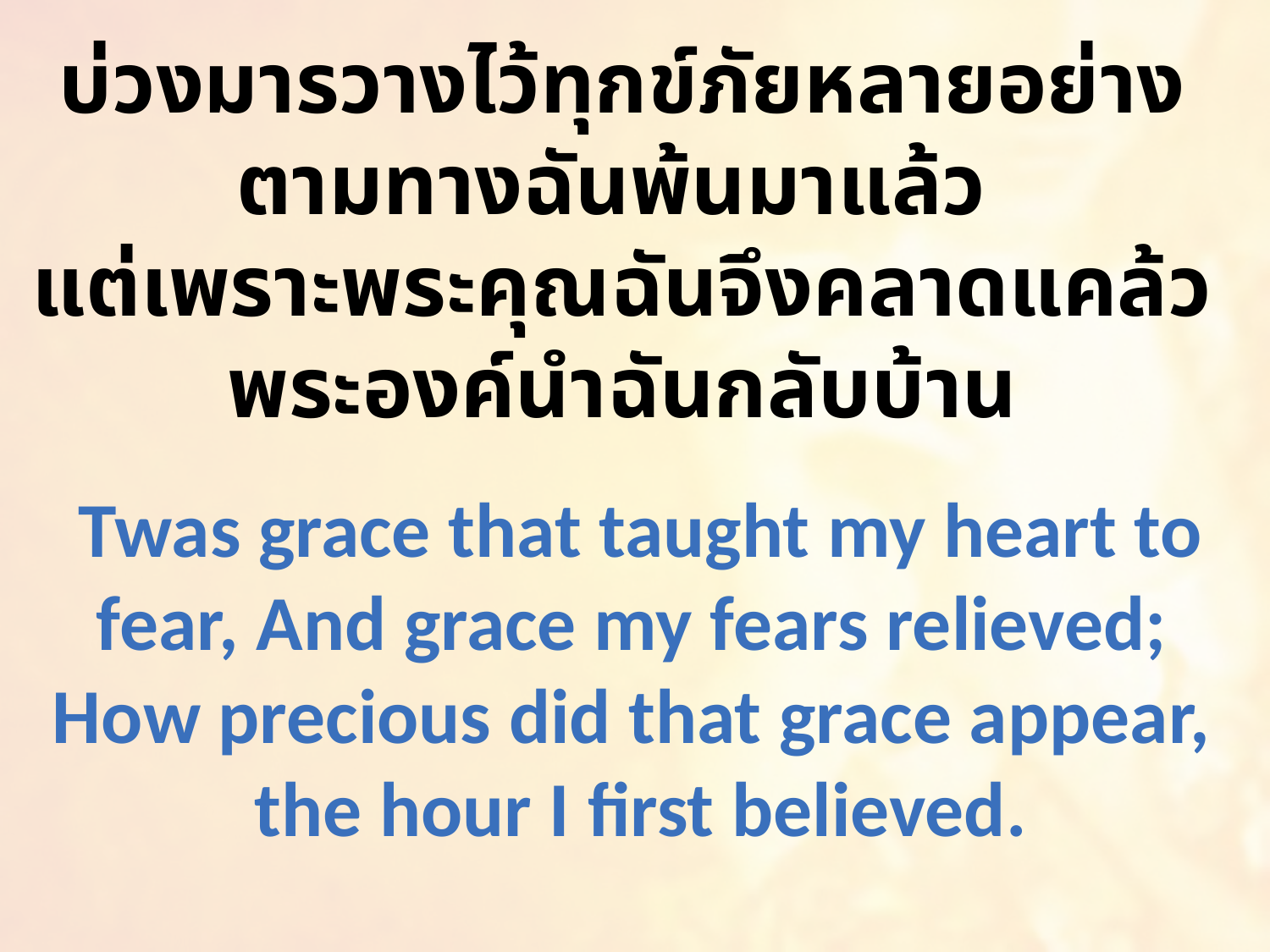

บ่วงมารวางไว้ทุกข์ภัยหลายอย่าง
ตามทางฉันพ้นมาแล้ว
แต่เพราะพระคุณฉันจึงคลาดแคล้ว
พระองค์นำฉันกลับบ้าน
Twas grace that taught my heart to fear, And grace my fears relieved;
How precious did that grace appear,
the hour I first believed.